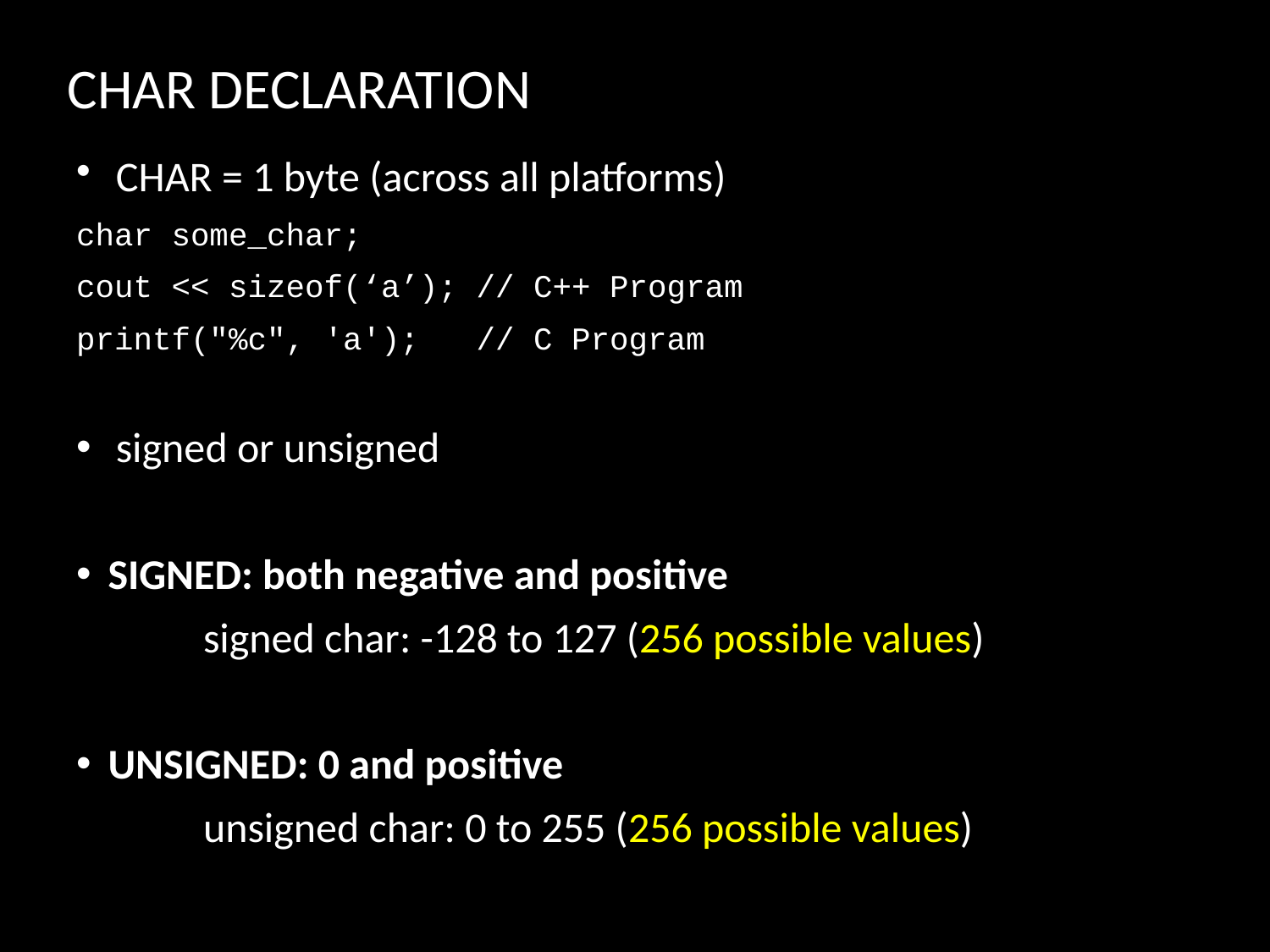

# CHAR DECLARATION
CHAR = 1 byte (across all platforms)
char some_char;
cout << sizeof(‘a’); // C++ Program
printf("%c", 'a');   // C Program

signed or unsigned

SIGNED: both negative and positive
	signed char: -128 to 127 (256 possible values)

UNSIGNED: 0 and positive
	unsigned char: 0 to 255 (256 possible values)